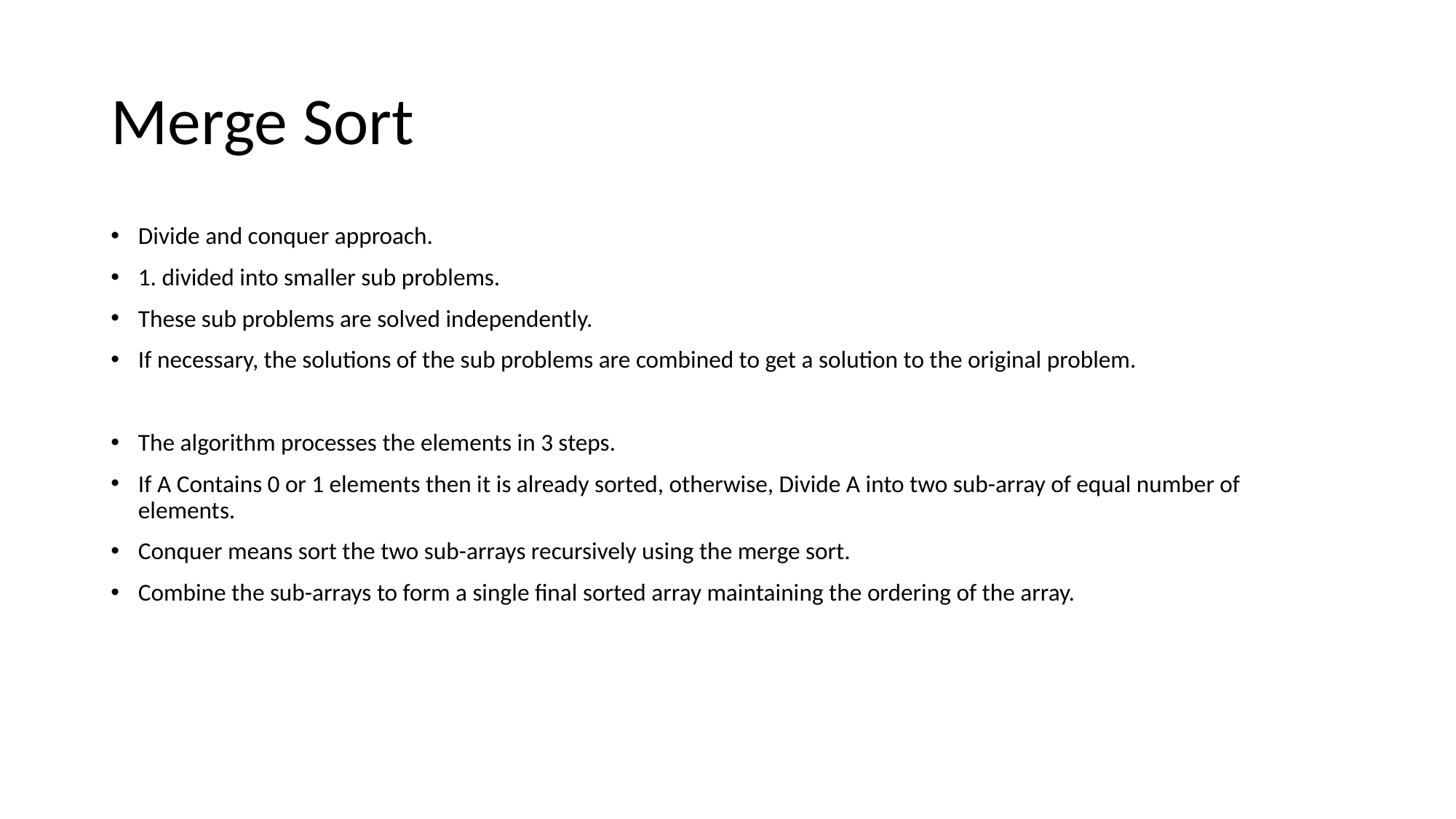

# Merge Sort
Divide and conquer approach.
1. divided into smaller sub problems.
These sub problems are solved independently.
If necessary, the solutions of the sub problems are combined to get a solution to the original problem.

The algorithm processes the elements in 3 steps.
If A Contains 0 or 1 elements then it is already sorted, otherwise, Divide A into two sub-array of equal number of elements.
Conquer means sort the two sub-arrays recursively using the merge sort.
Combine the sub-arrays to form a single final sorted array maintaining the ordering of the array.